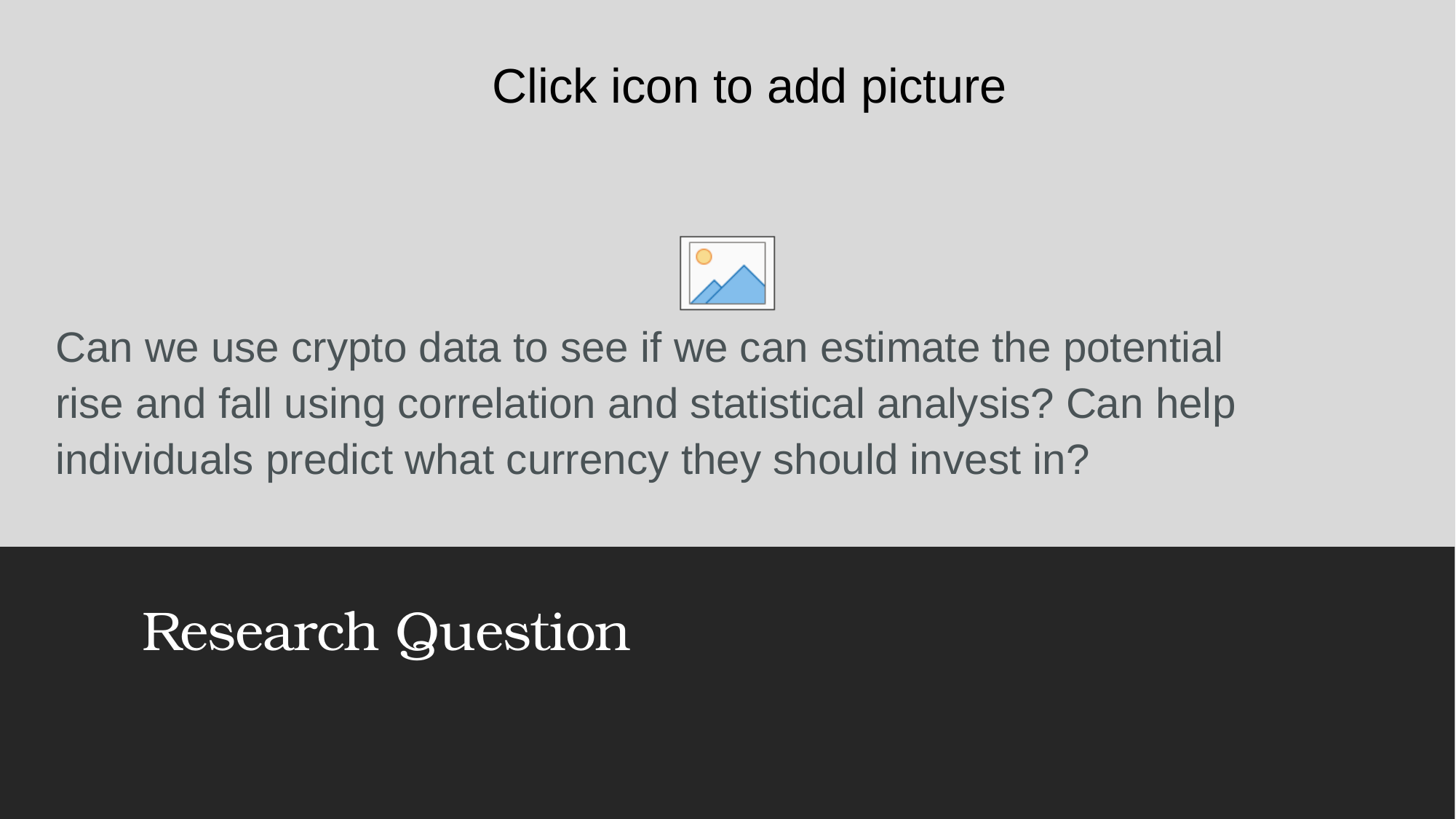

Can we use crypto data to see if we can estimate the potential rise and fall using correlation and statistical analysis? Can help individuals predict what currency they should invest in?
# Research Question